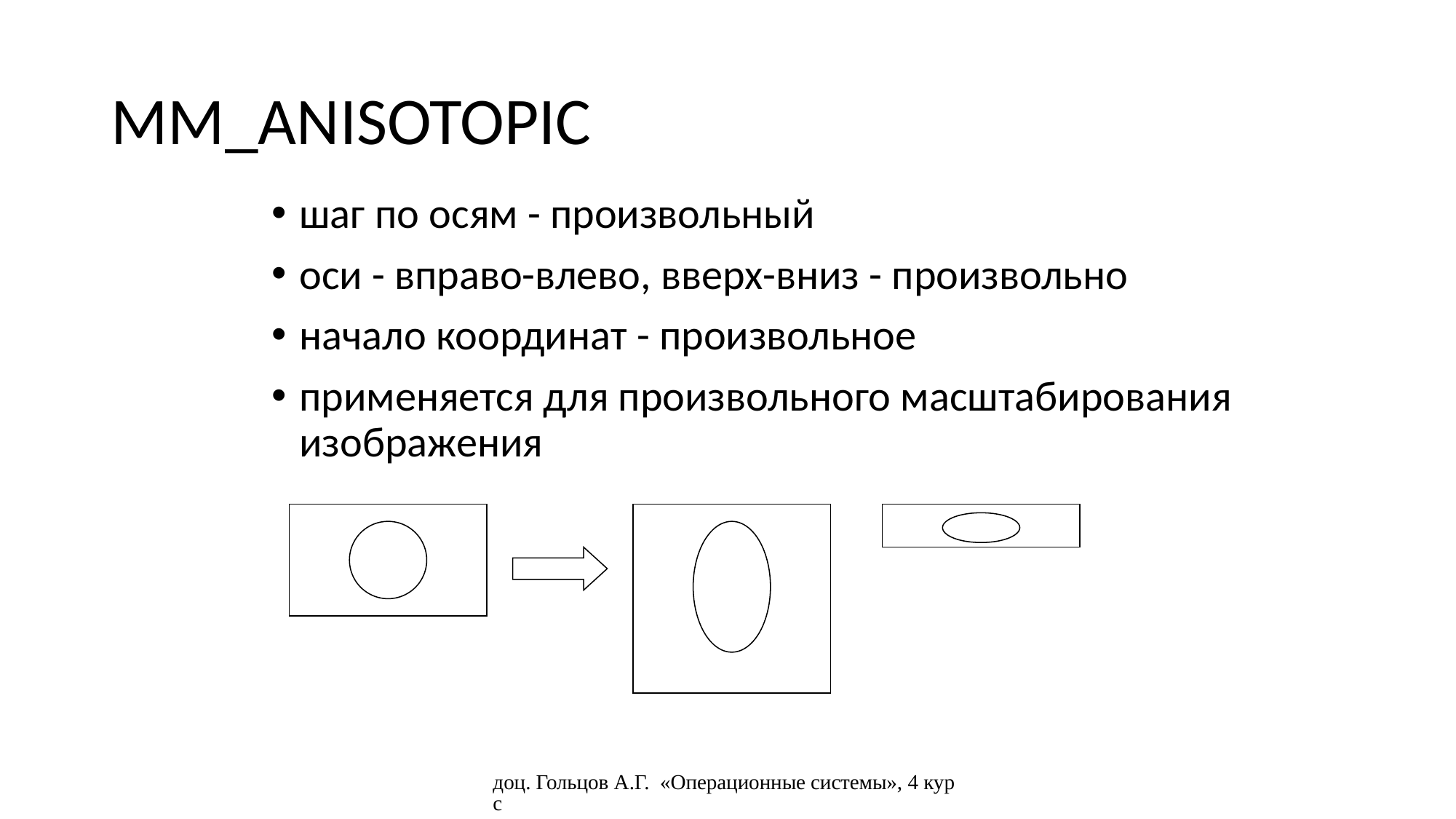

# MM_ANISOTOPIC
шаг по осям - произвольный
оси - вправо-влево, вверх-вниз - произвольно
начало координат - произвольное
применяется для произвольного масштабирования изображения

доц. Гольцов А.Г.  «Операционные системы», 4 курс